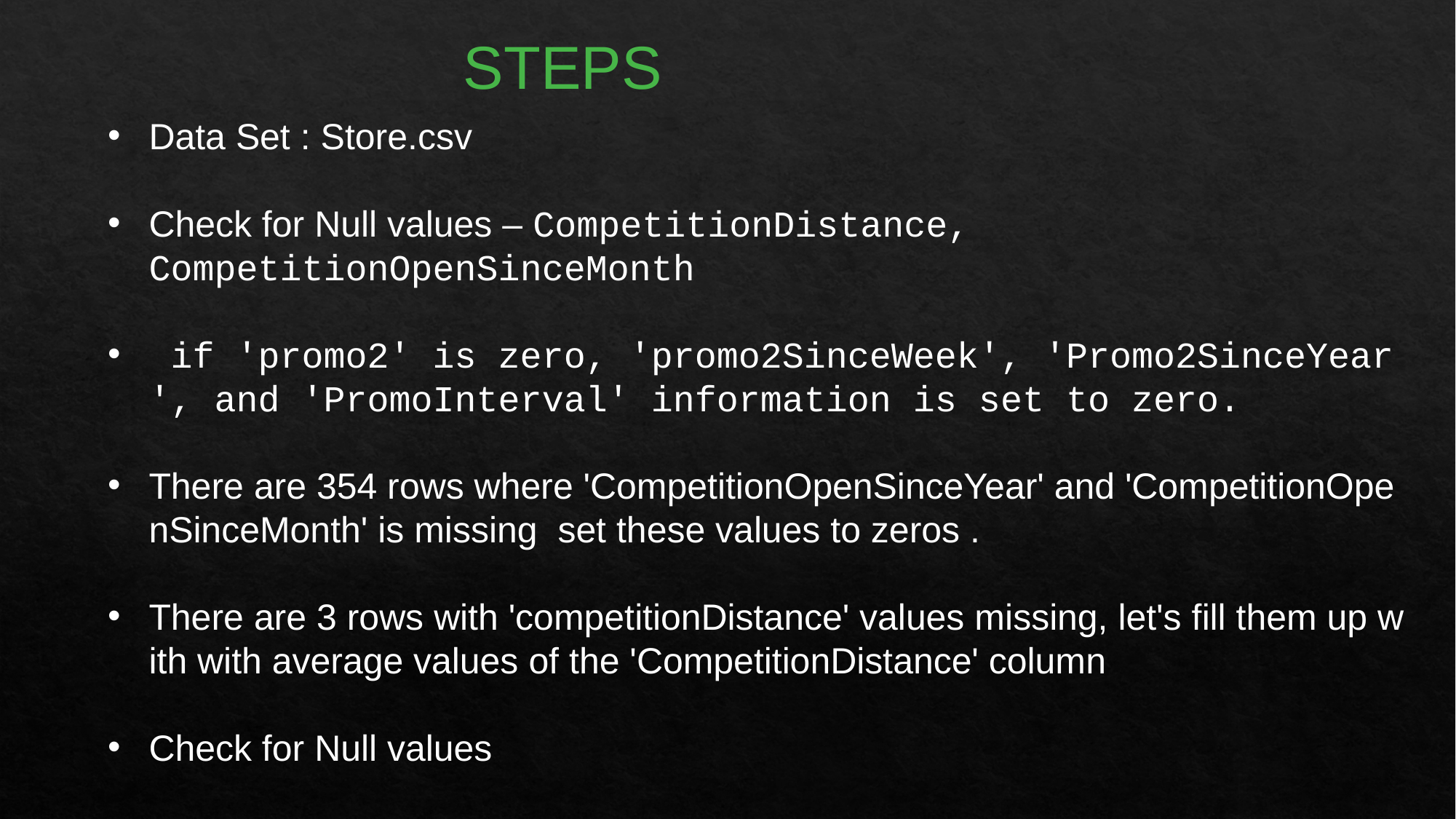

STEPS
Data Set : Store.csv

Check for Null values – CompetitionDistance, CompetitionOpenSinceMonth

 if 'promo2' is zero, 'promo2SinceWeek', 'Promo2SinceYear', and 'PromoInterval' information is set to zero.

There are 354 rows where 'CompetitionOpenSinceYear' and 'CompetitionOpenSinceMonth' is missing  set these values to zeros .

There are 3 rows with 'competitionDistance' values missing, let's fill them up with with average values of the 'CompetitionDistance' column

Check for Null values